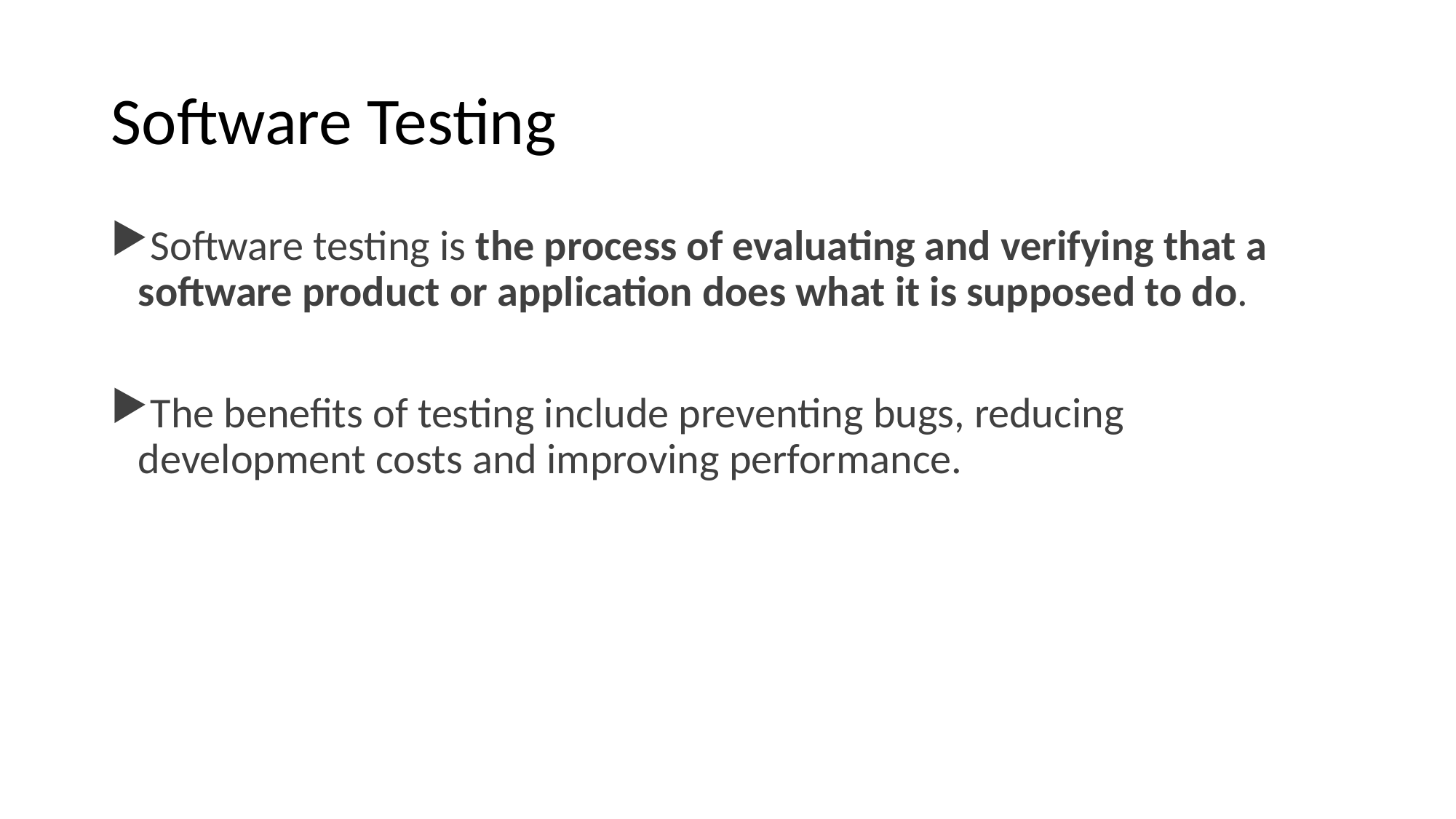

# Software Testing
Software testing is the process of evaluating and verifying that a software product or application does what it is supposed to do.

The benefits of testing include preventing bugs, reducing development costs and improving performance.
2